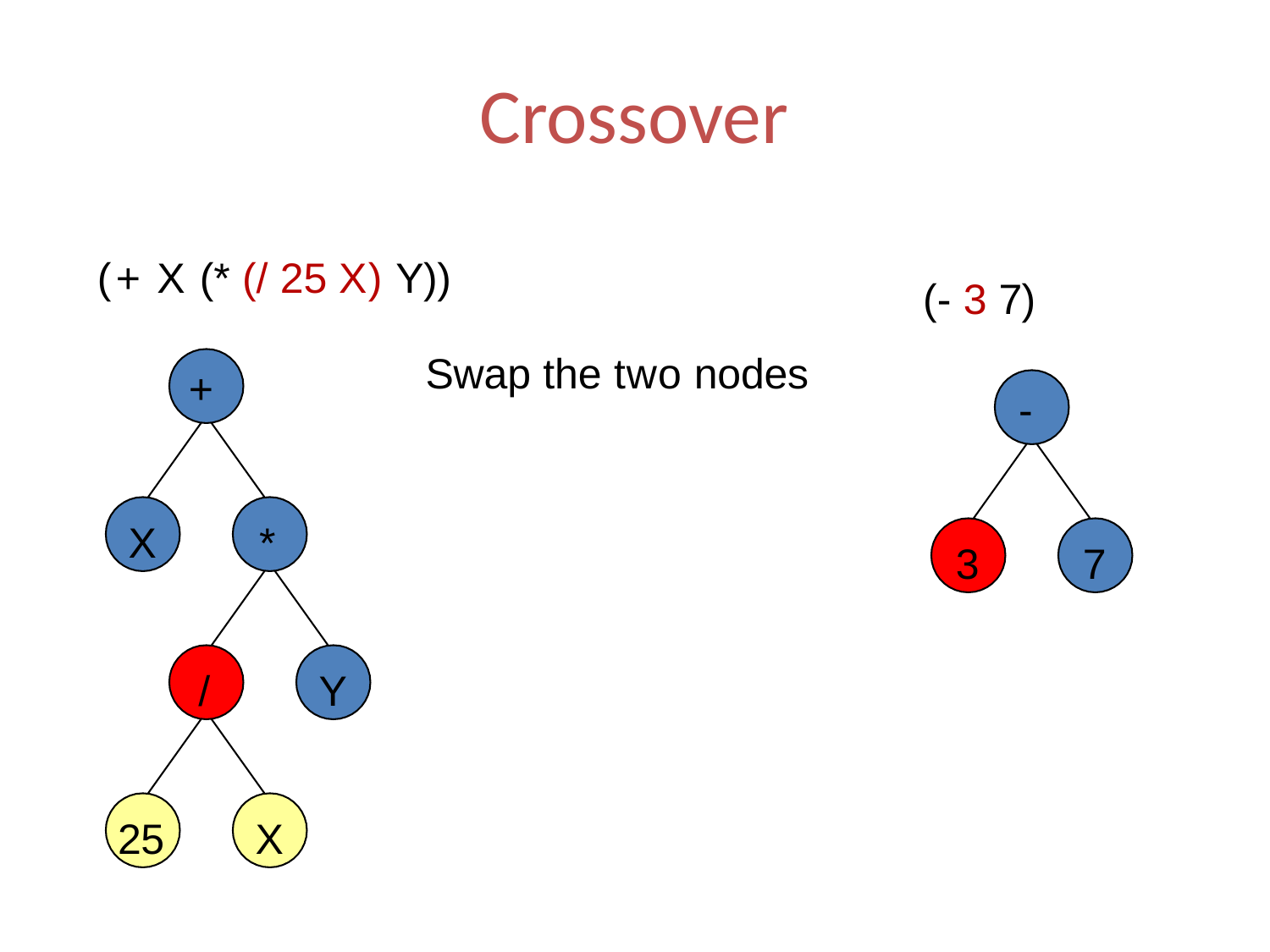

# Crossover
(+ X (* (/ 25 X) Y))
(- 3 7)
Swap the two nodes

+

-

X
*

3
7

/
Y

25
X